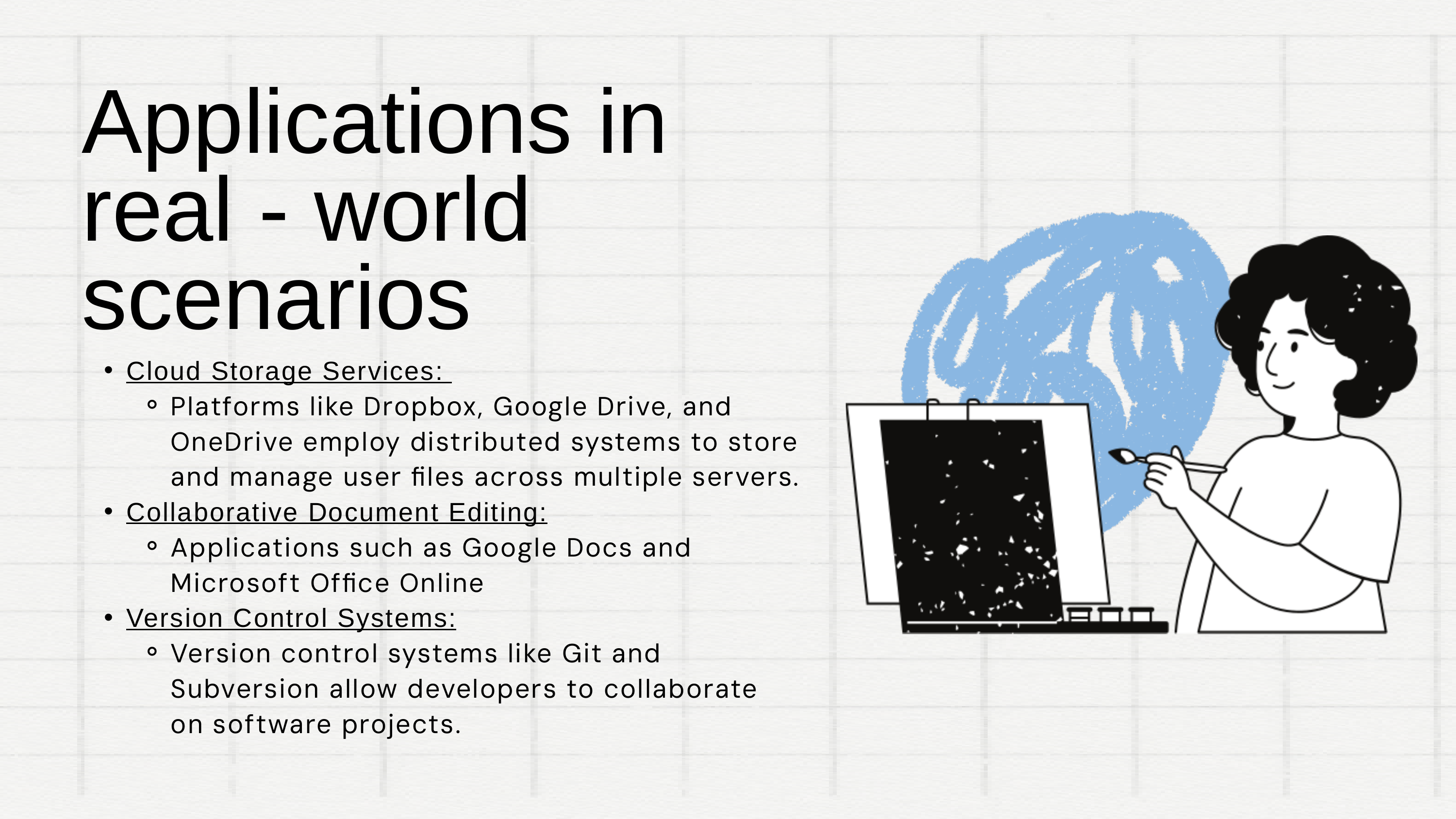

Applications in real - world scenarios

Cloud Storage Services:
Platforms like Dropbox, Google Drive, and OneDrive employ distributed systems to store and manage user files across multiple servers.
Collaborative Document Editing:
Applications such as Google Docs and Microsoft Office Online
Version Control Systems:
Version control systems like Git and Subversion allow developers to collaborate on software projects.